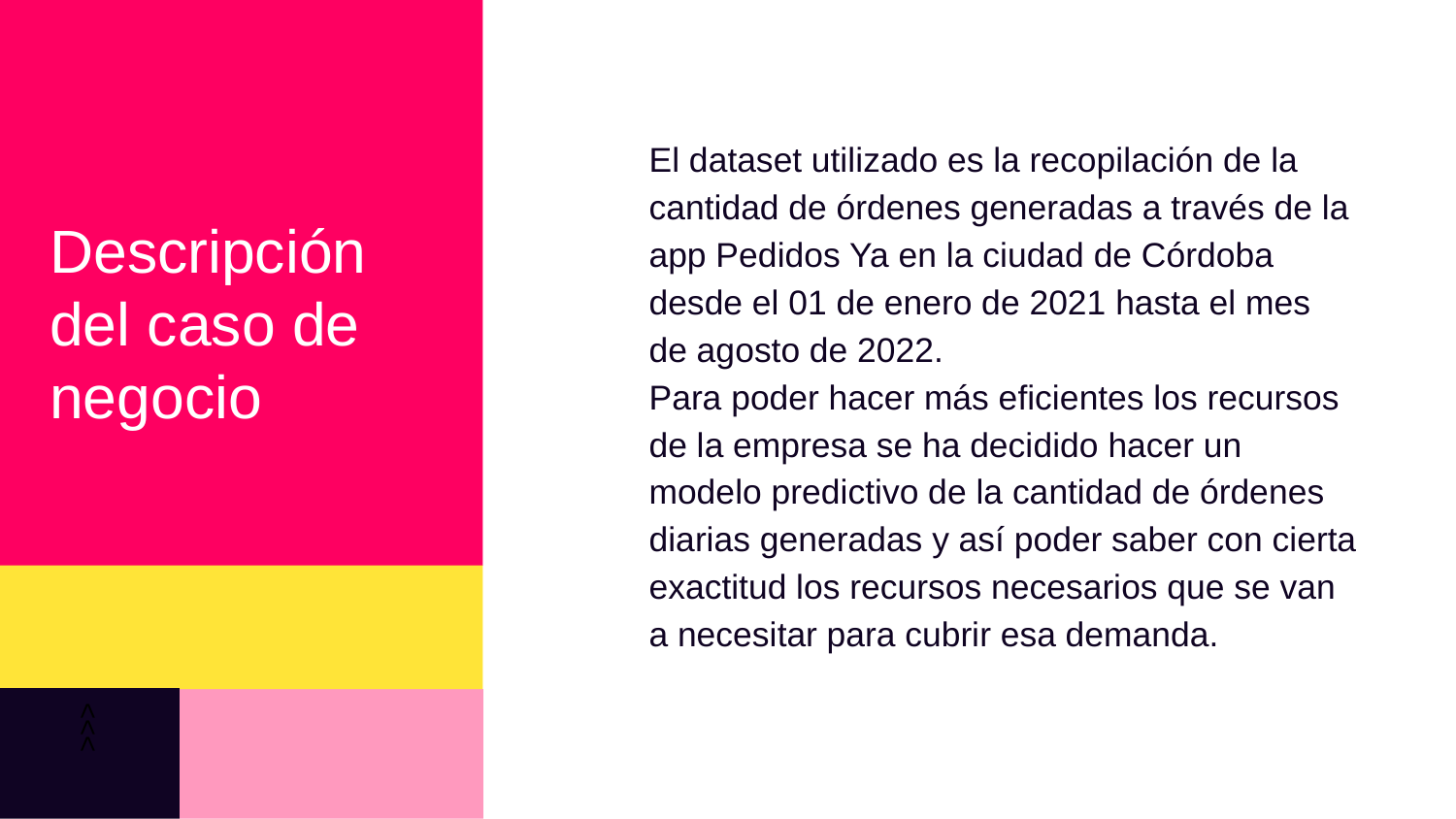

El dataset utilizado es la recopilación de la cantidad de órdenes generadas a través de la app Pedidos Ya en la ciudad de Córdoba desde el 01 de enero de 2021 hasta el mes de agosto de 2022.
Para poder hacer más eficientes los recursos de la empresa se ha decidido hacer un modelo predictivo de la cantidad de órdenes diarias generadas y así poder saber con cierta exactitud los recursos necesarios que se van a necesitar para cubrir esa demanda.
Descripción del caso de negocio

<<<